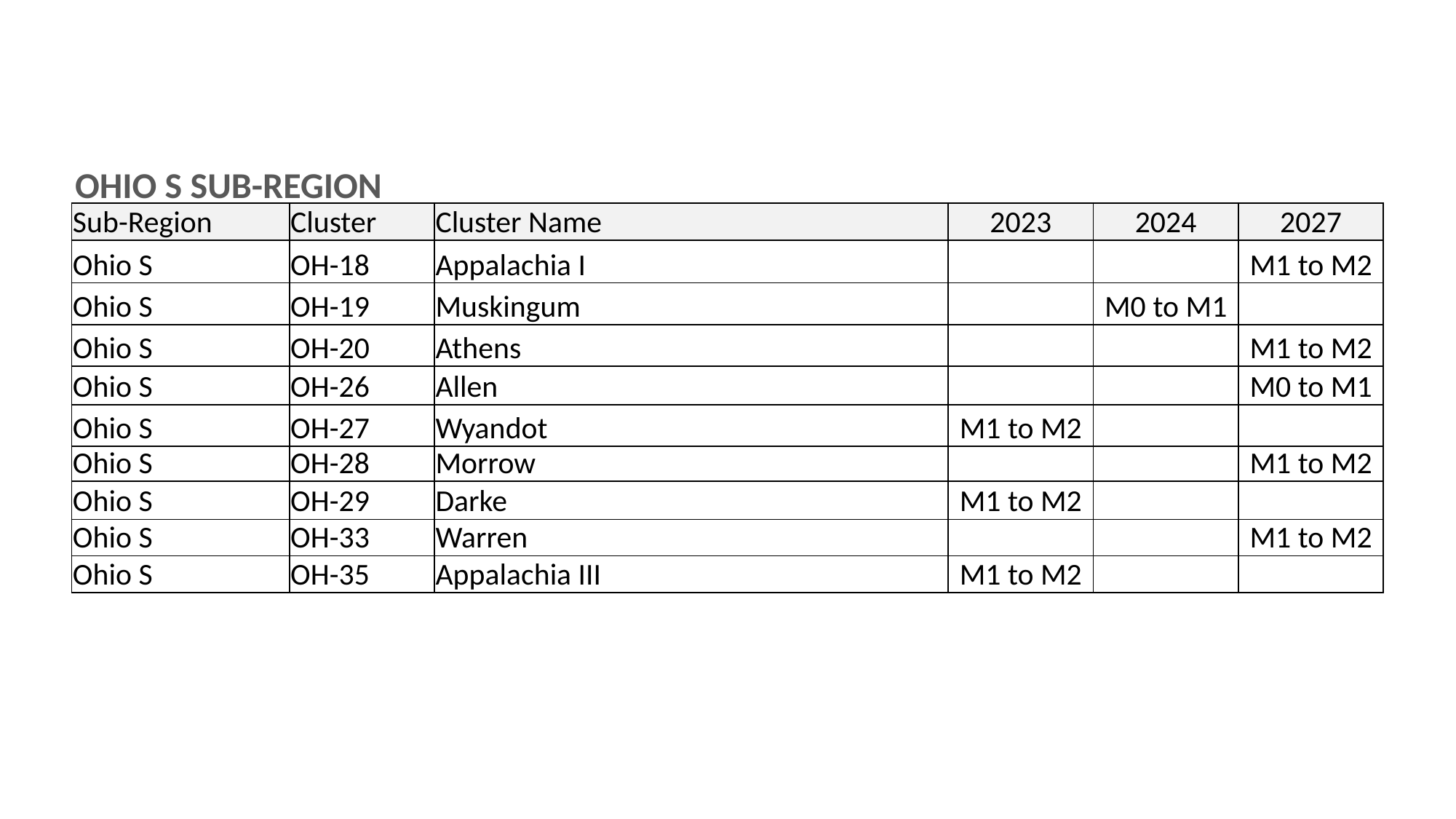

OHIO S SUB-REGION

| Sub-Region | Cluster | Cluster Name | 2023 | 2024 | 2027 |
| --- | --- | --- | --- | --- | --- |
| Ohio S | OH-18 | Appalachia I |  |  | M1 to M2 |
| Ohio S | OH-19 | Muskingum |  | M0 to M1 |  |
| Ohio S | OH-20 | Athens |  |  | M1 to M2 |
| Ohio S | OH-26 | Allen |  |  | M0 to M1 |
| Ohio S | OH-27 | Wyandot | M1 to M2 |  |  |
| Ohio S | OH-28 | Morrow |  |  | M1 to M2 |
| Ohio S | OH-29 | Darke | M1 to M2 |  |  |
| Ohio S | OH-33 | Warren |  |  | M1 to M2 |
| Ohio S | OH-35 | Appalachia III | M1 to M2 |  |  |